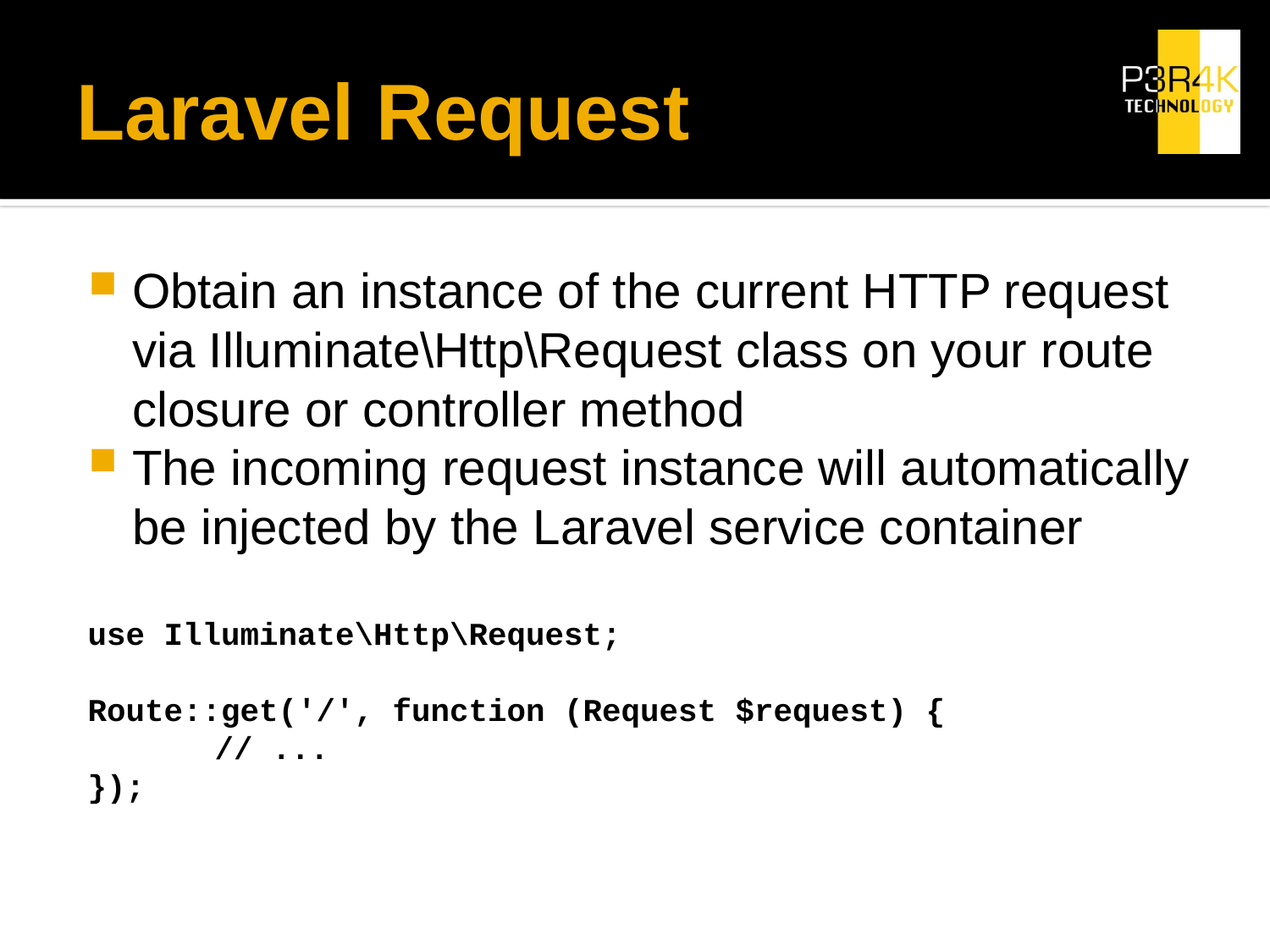

# Laravel Request
Obtain an instance of the current HTTP request via Illuminate\Http\Request class on your route closure or controller method
The incoming request instance will automatically be injected by the Laravel service container

use Illuminate\Http\Request;

Route::get('/', function (Request $request) {
	// ...
});